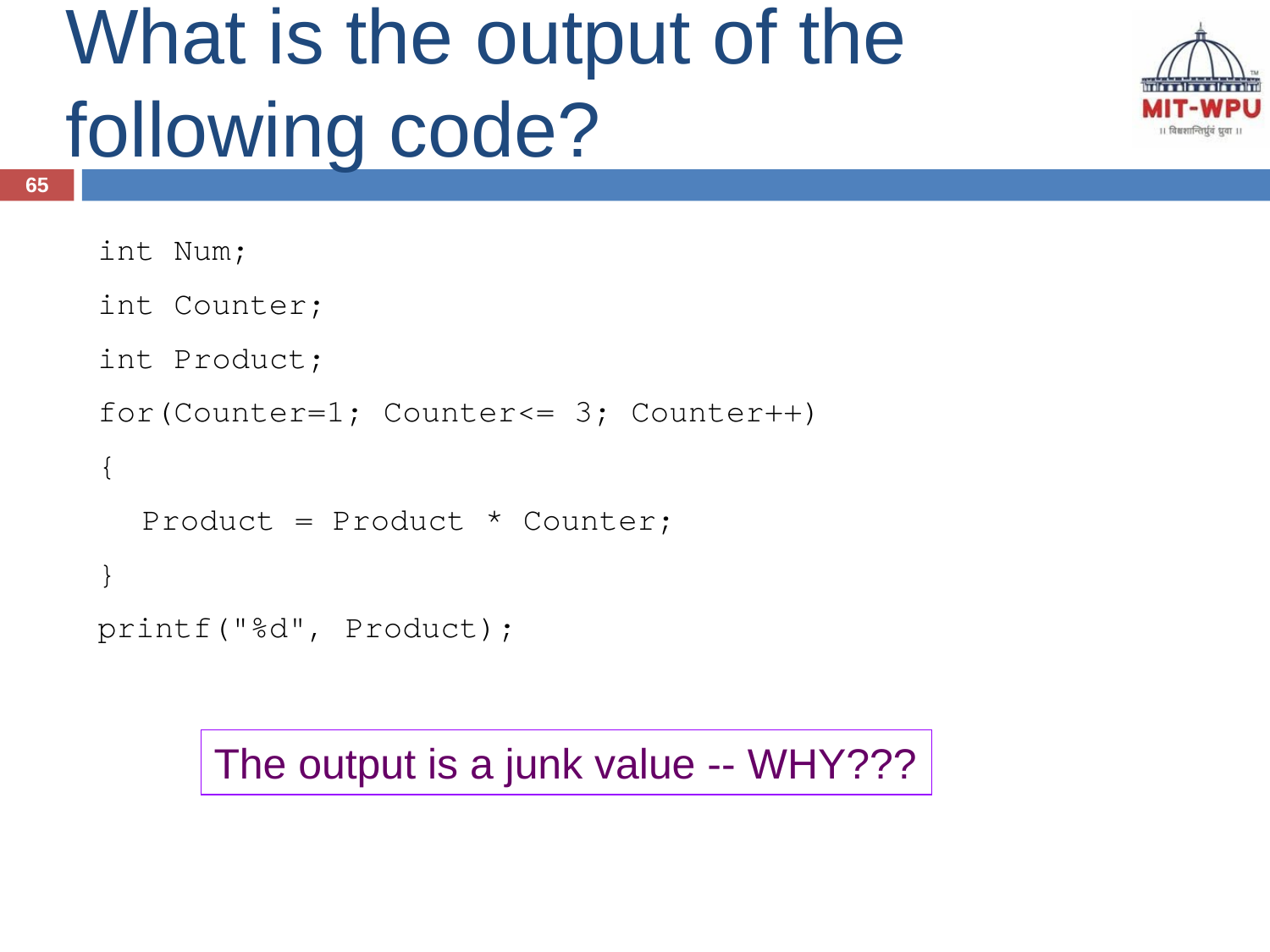

# What is the output of the following code?
65
int Num;
int Counter;
int Product;
for(Counter=1; Counter<= 3; Counter++)
{
	Product = Product * Counter;
}
printf("%d", Product);

The output is a junk value -- WHY???